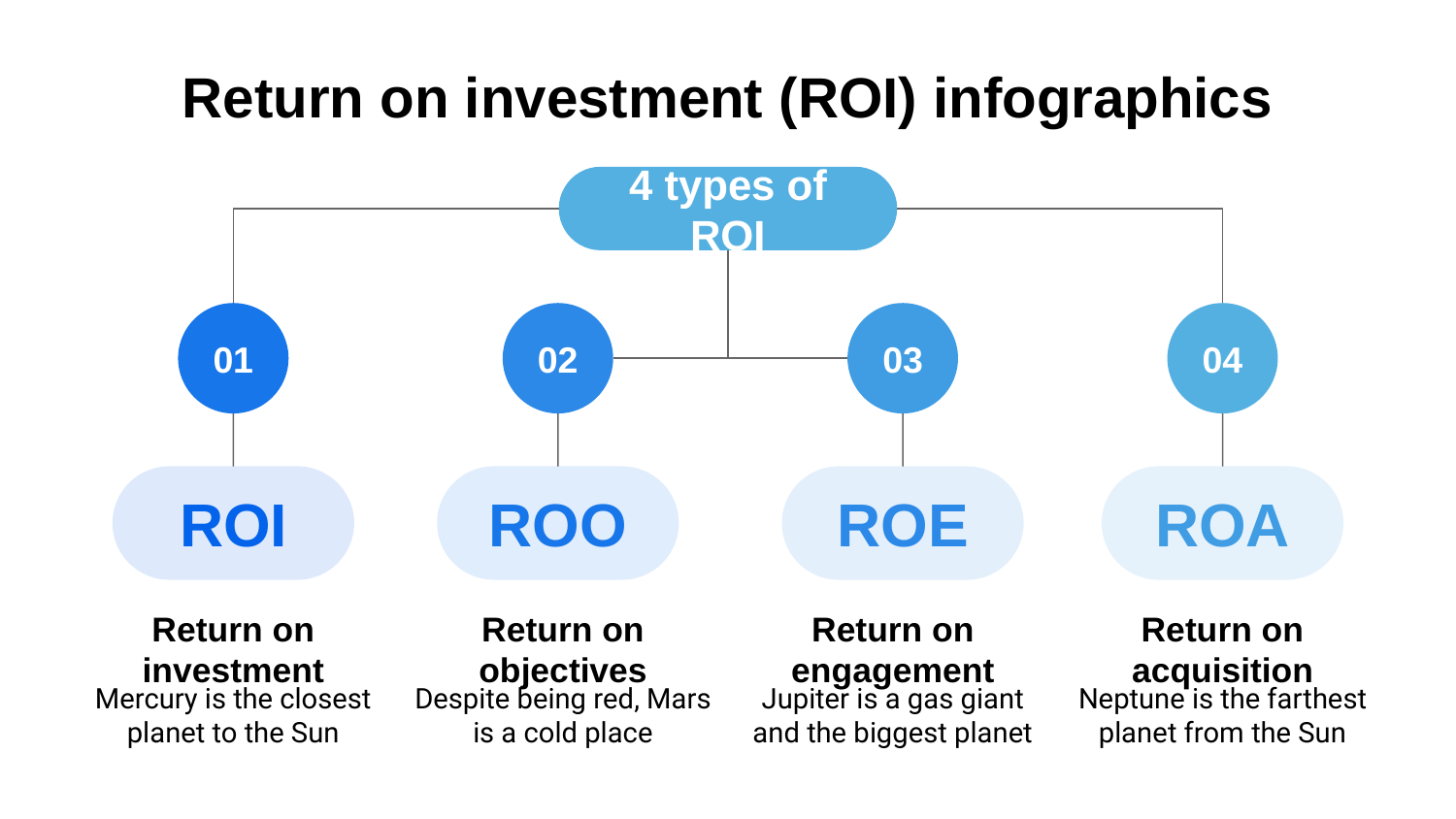

# Return on investment (ROI) infographics

4 types of ROI
01
ROI
Return on investment
Mercury is the closest planet to the Sun
02
ROO
Return on objectives
Despite being red, Mars is a cold place
03
ROE
Return on engagement
Jupiter is a gas giant and the biggest planet
04
ROA
Return on acquisition
Neptune is the farthest planet from the Sun